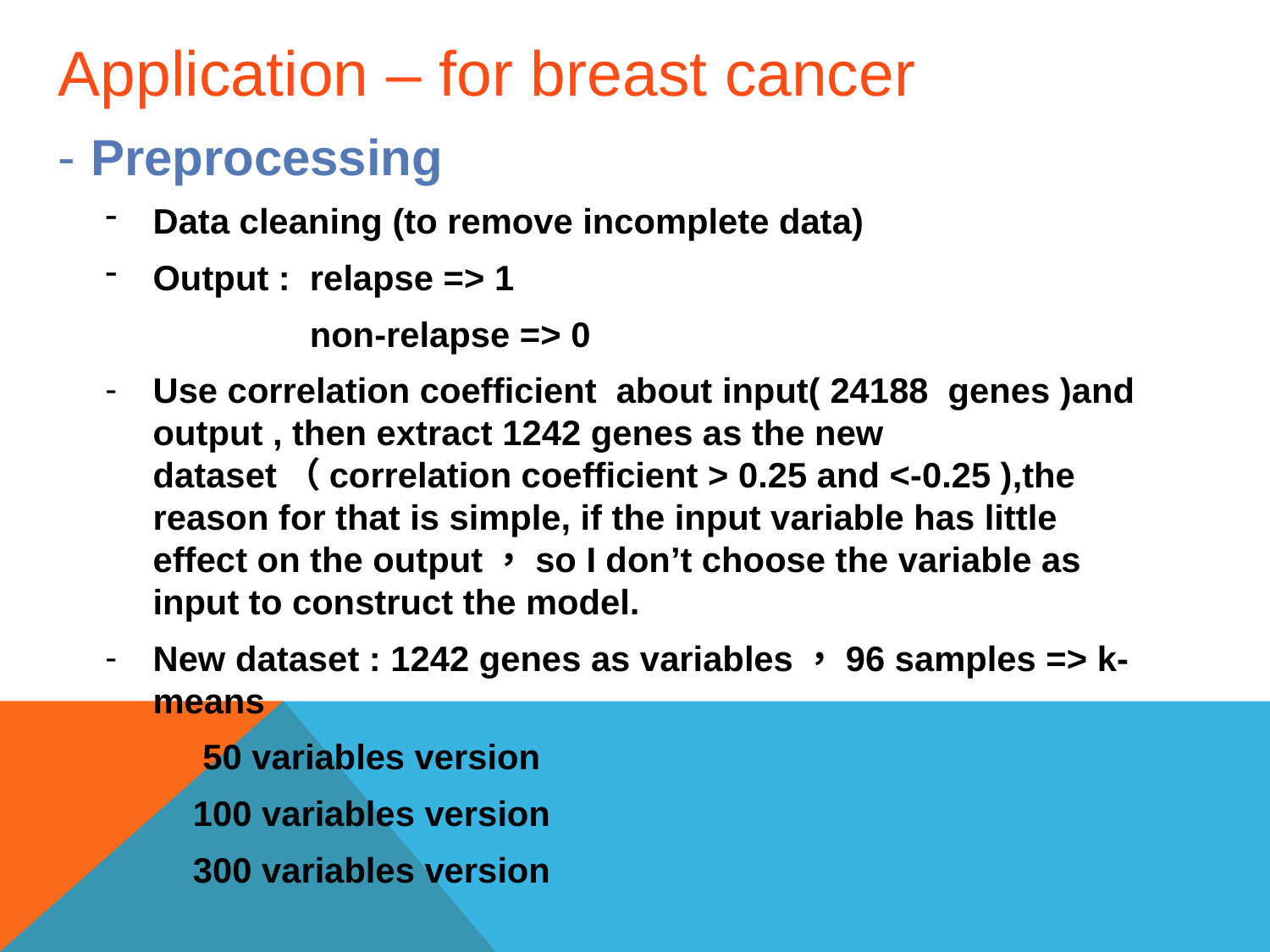

Application – for breast cancer
# - Preprocessing
Data cleaning (to remove incomplete data)
Output :  relapse => 1
                     non-relapse => 0
Use correlation coefficient  about input( 24188  genes )and output , then extract 1242 genes as the new dataset（correlation coefficient > 0.25 and <-0.25 ),the reason for that is simple, if the input variable has little effect on the output，so I don’t choose the variable as input to construct the model.
New dataset : 1242 genes as variables，96 samples => k-means
          50 variables version
         100 variables version
         300 variables version